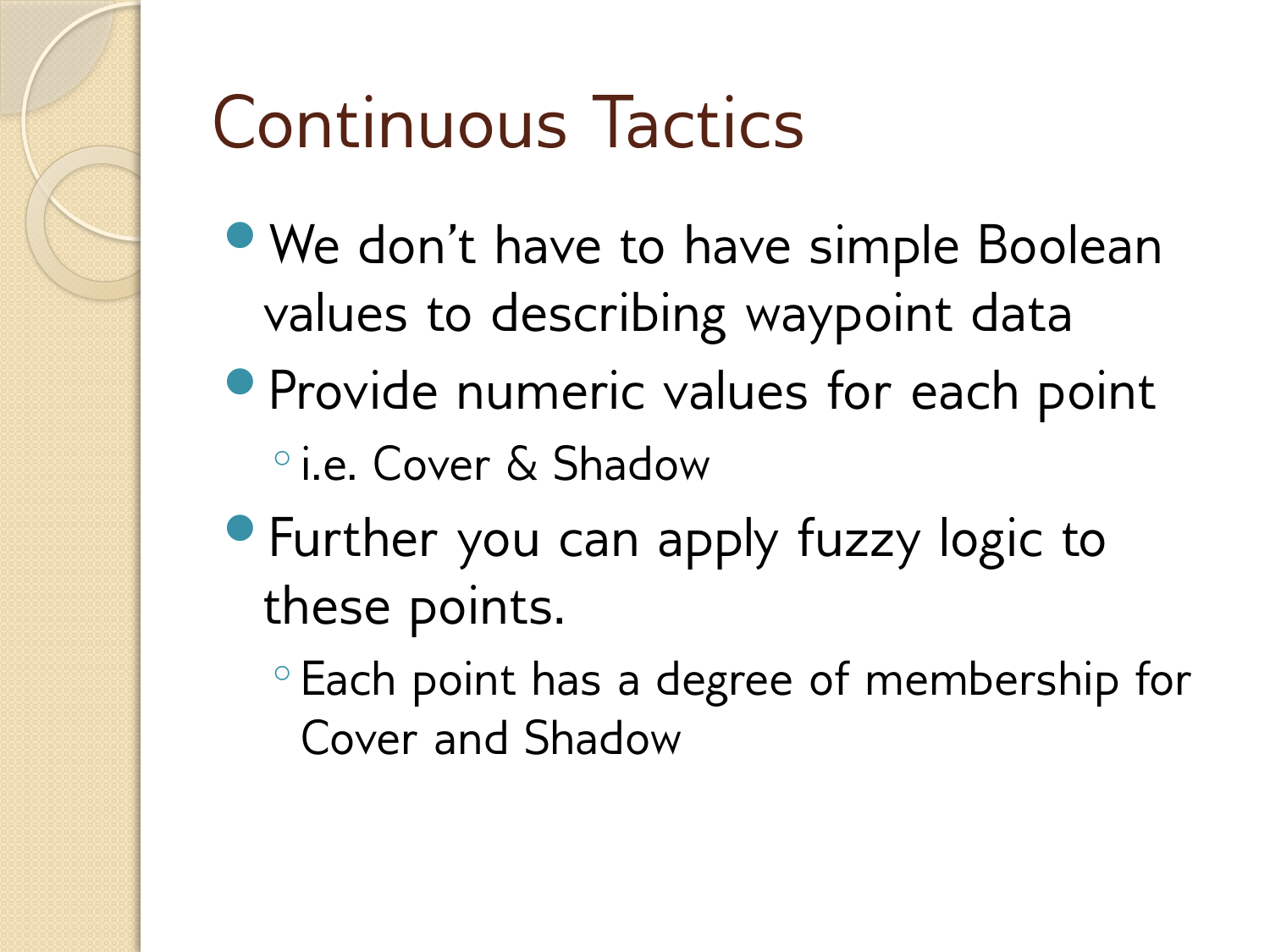

# Continuous Tactics
We don’t have to have simple Boolean values to describing waypoint data
Provide numeric values for each point
i.e. Cover & Shadow
Further you can apply fuzzy logic to these points.
Each point has a degree of membership for Cover and Shadow